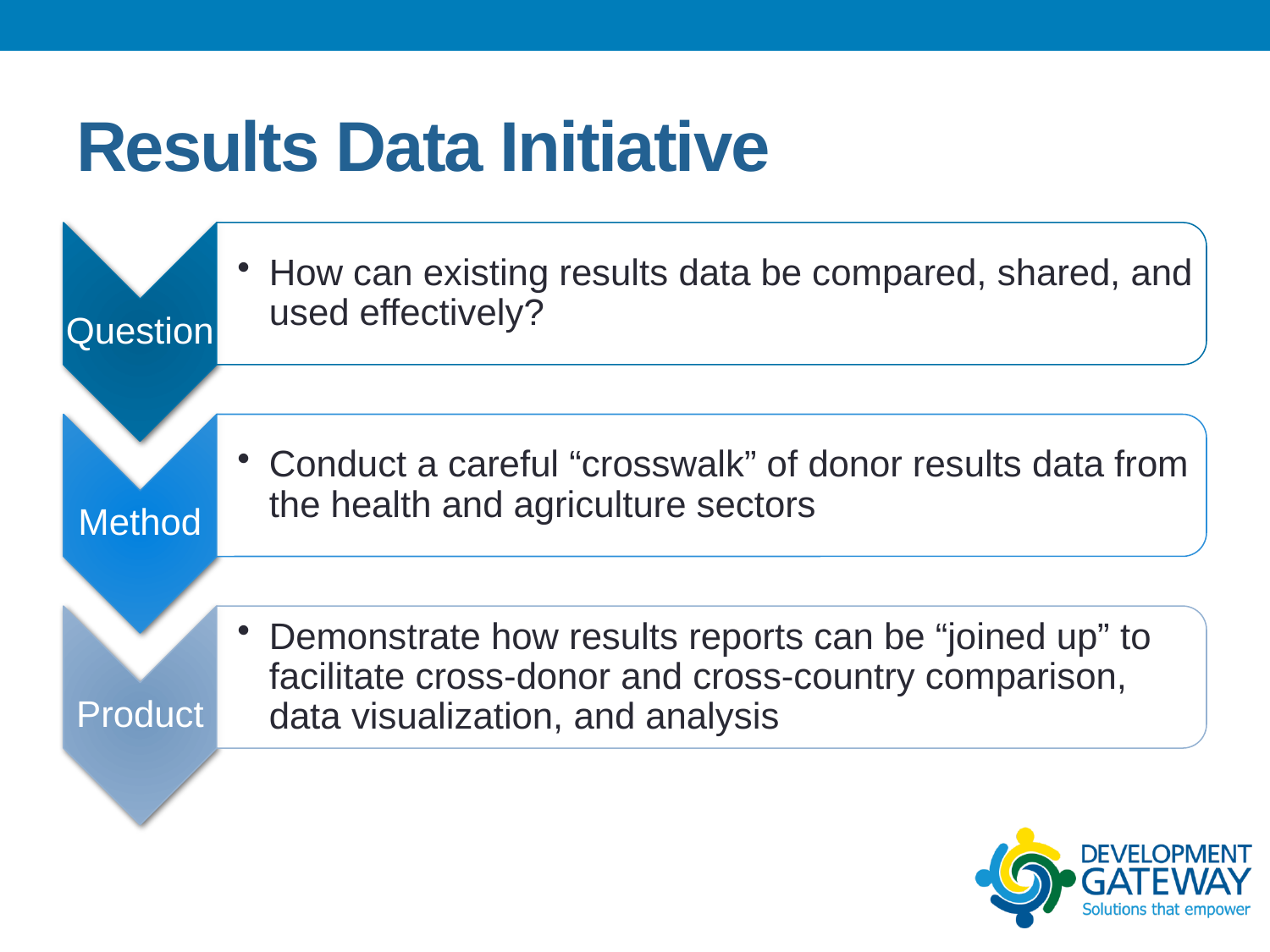

# Results Data Initiative
Question
How can existing results data be compared, shared, and used effectively?
Method
Conduct a careful “crosswalk” of donor results data from the health and agriculture sectors
Product
Demonstrate how results reports can be “joined up” to facilitate cross-donor and cross-country comparison, data visualization, and analysis